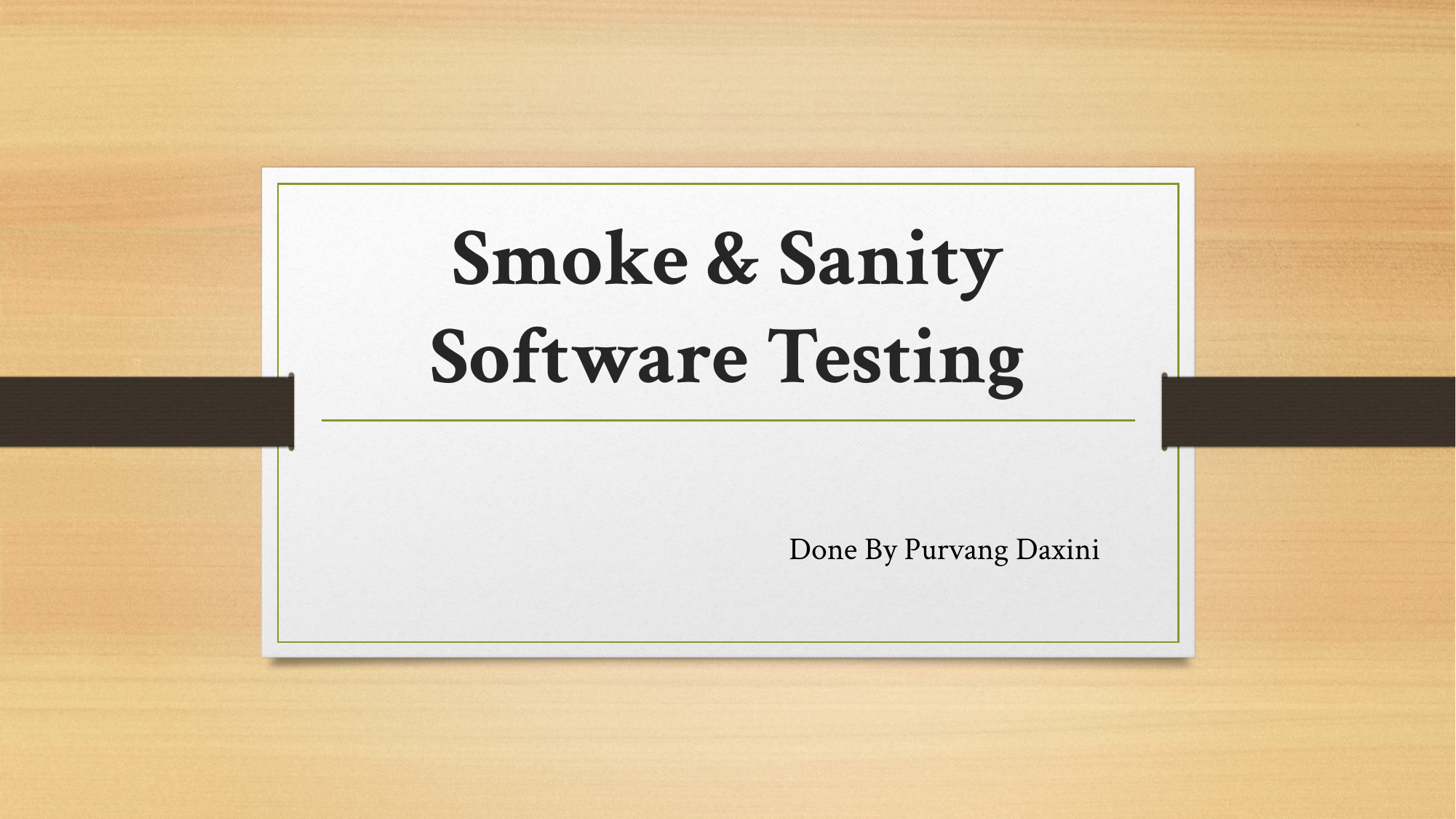

# Smoke & Sanity Software Testing
Done By Purvang Daxini